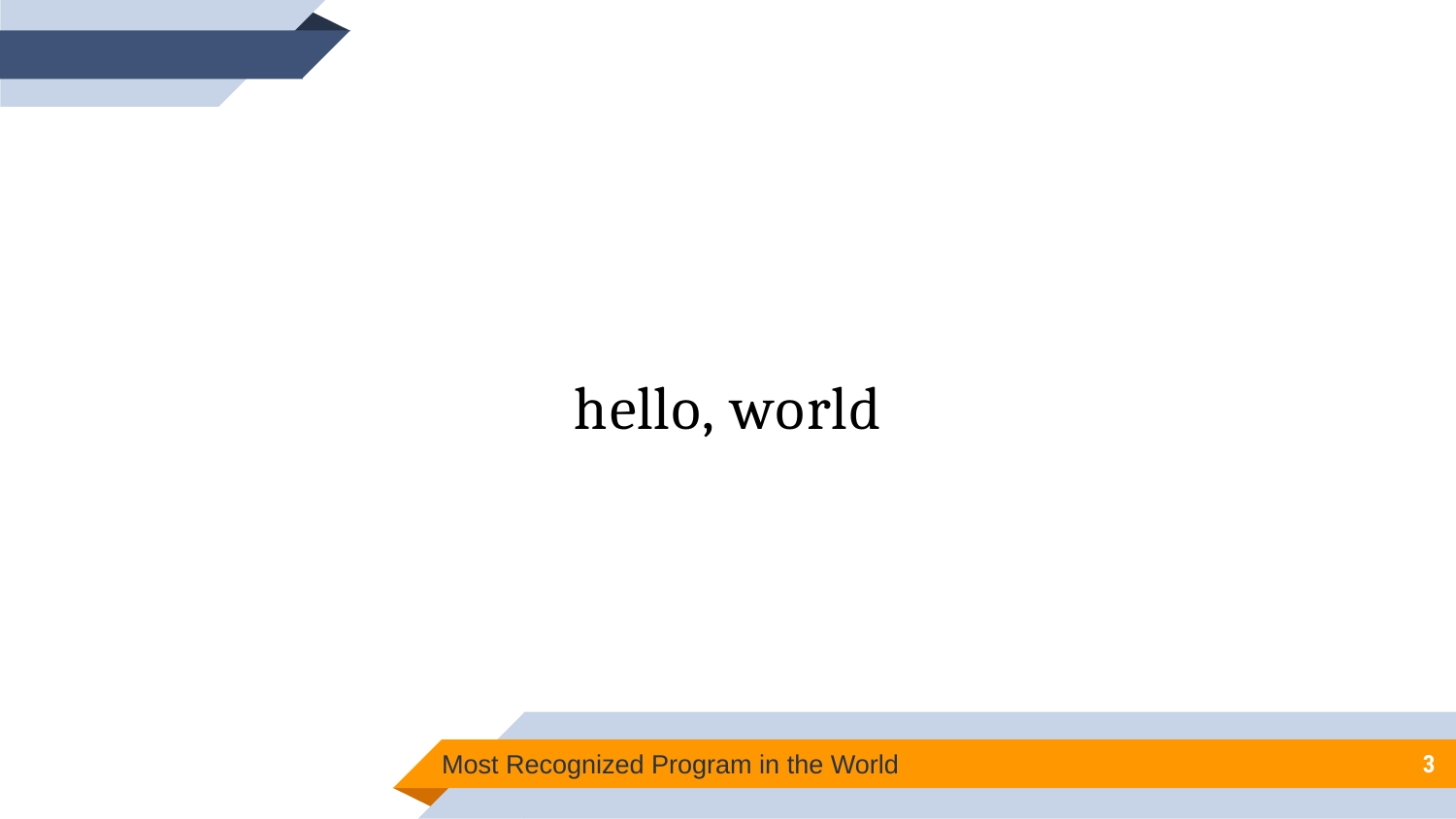

hello, world
Most Recognized Program in the World
3